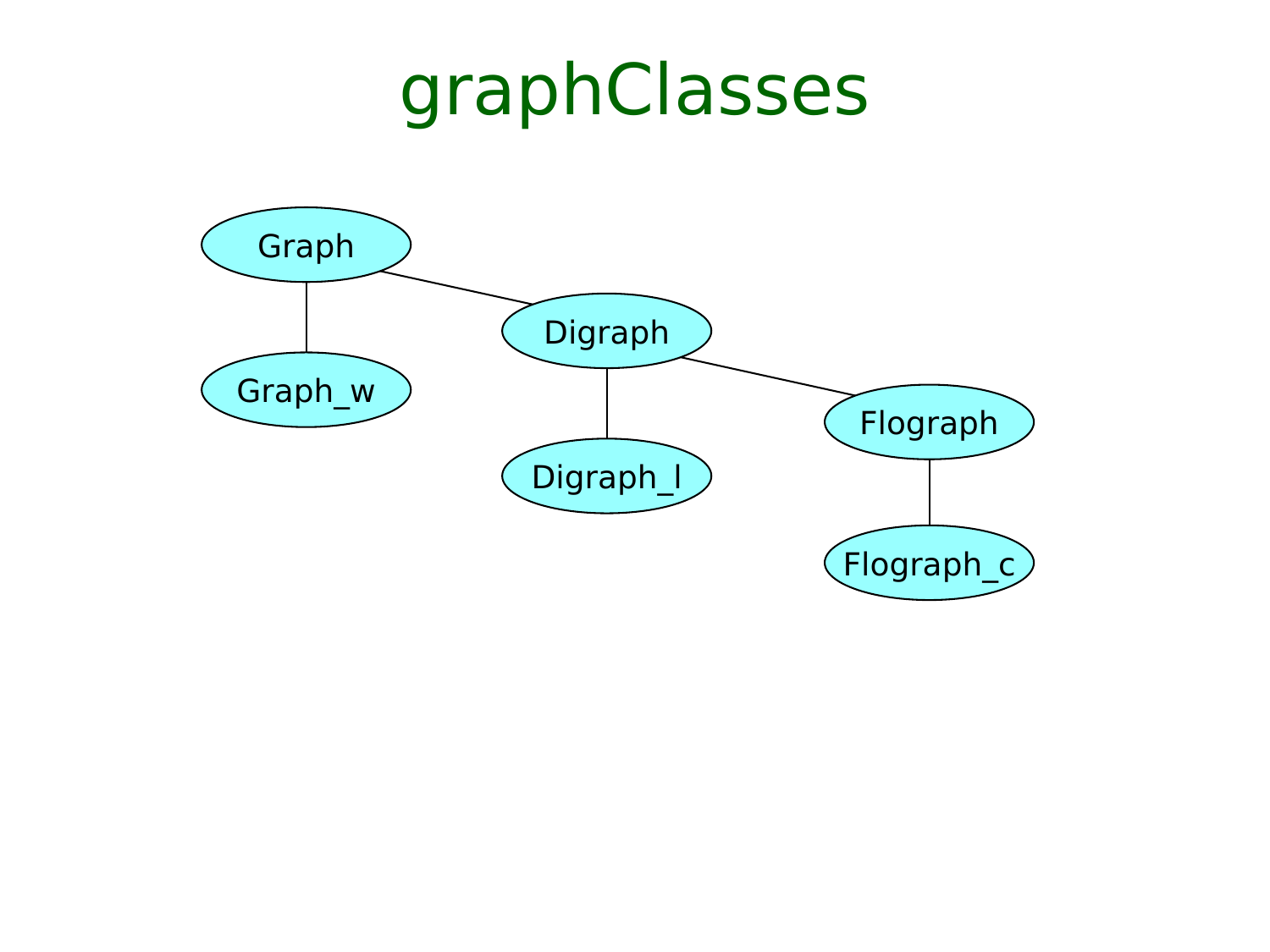

# graphClasses
Graph
Digraph
Graph_w
Flograph
Digraph_l
Flograph_c